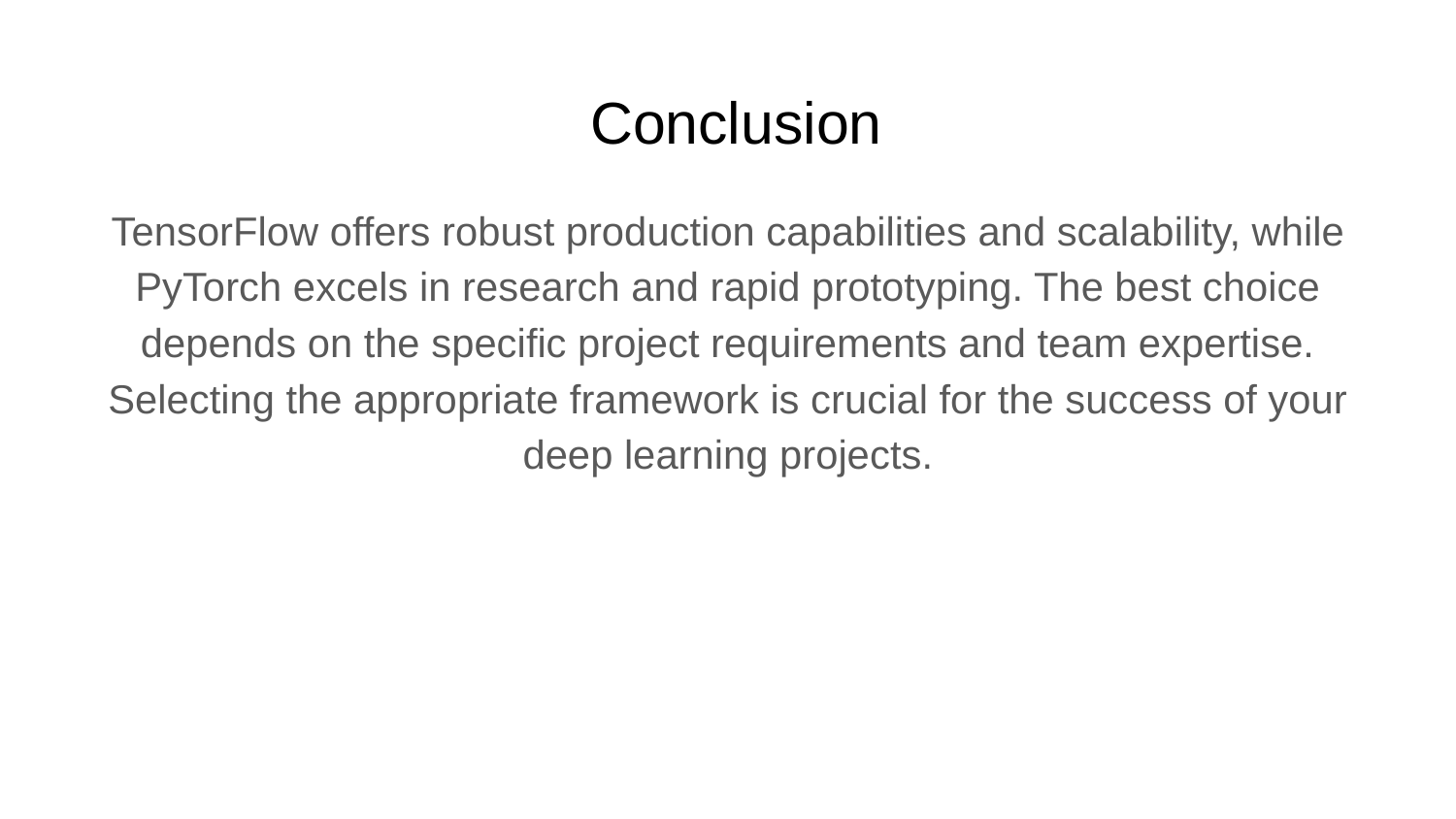

# Conclusion
TensorFlow offers robust production capabilities and scalability, while PyTorch excels in research and rapid prototyping. The best choice depends on the specific project requirements and team expertise. Selecting the appropriate framework is crucial for the success of your deep learning projects.